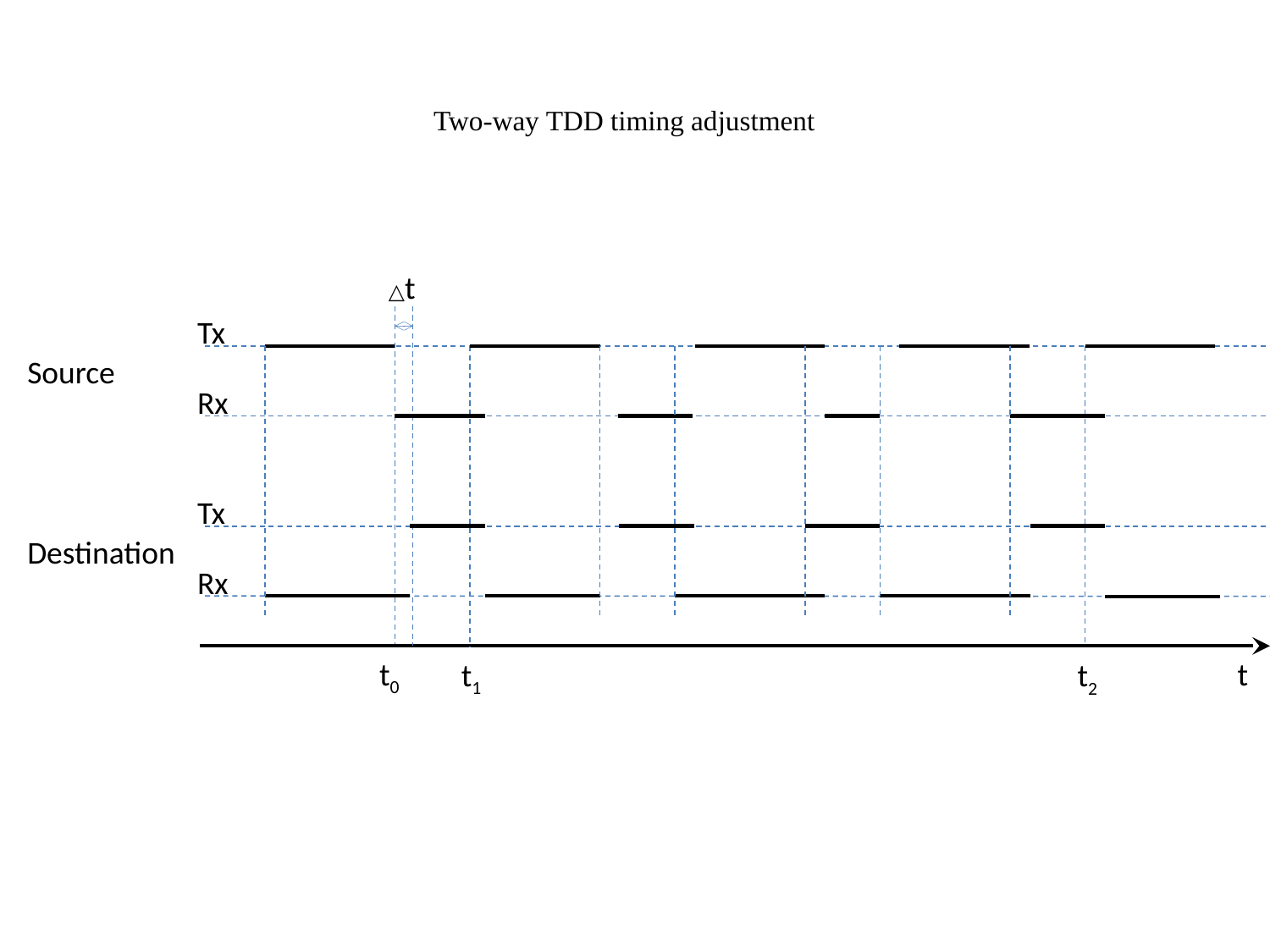

Two-way TDD timing adjustment
△t
Tx
Source
Rx
Tx
Destination
Rx
t0
t
t1
t2